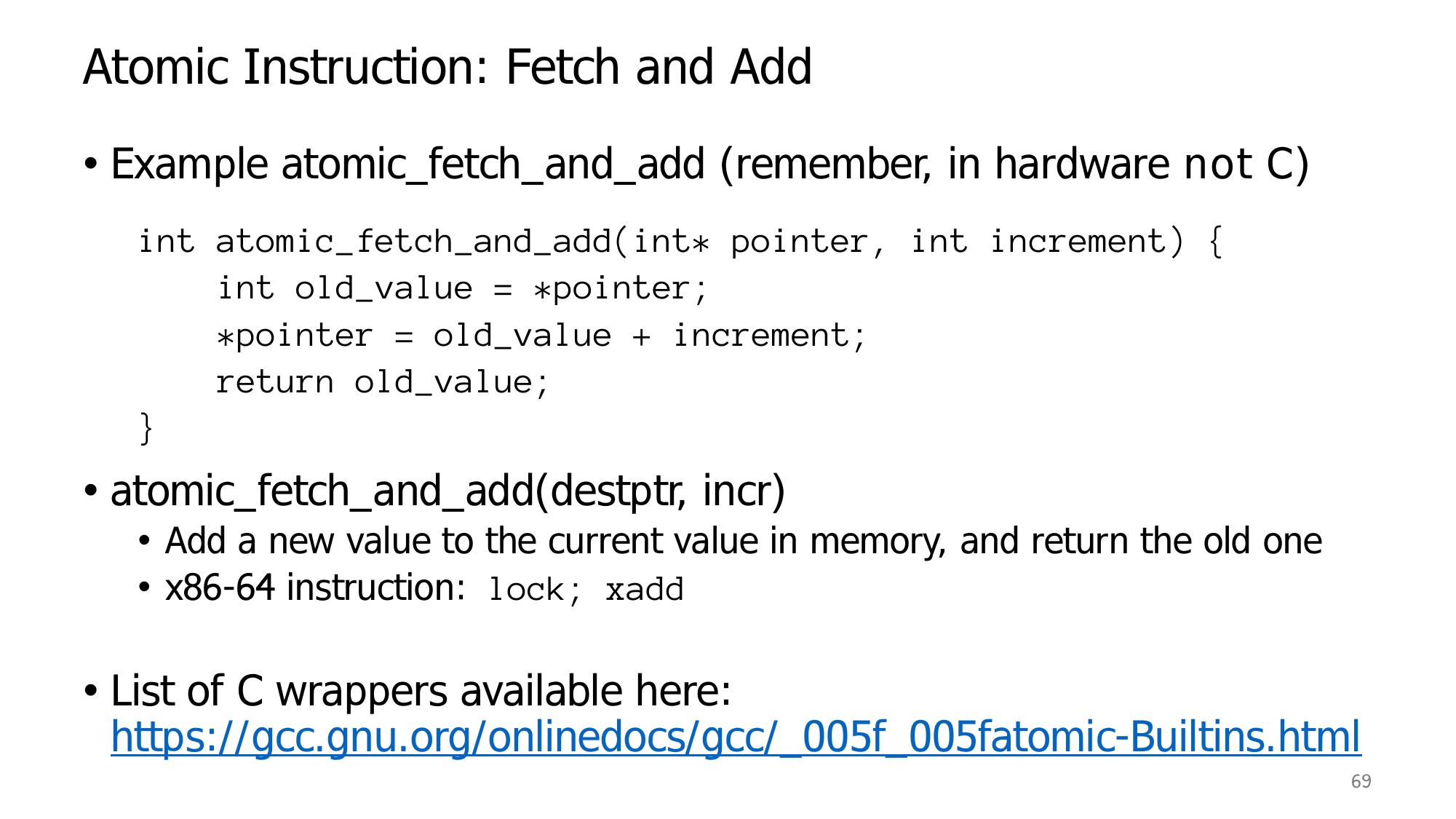

# Atomic Instruction: Fetch and Add
Example atomic_fetch_and_add (remember, in hardware not C)
int atomic_fetch_and_add(int* pointer, int increment) {
    int old_value = *pointer;
    *pointer = old_value + increment;
    return old_value;
}
atomic_fetch_and_add(destptr, incr)
Add a new value to the current value in memory, and return the old one
x86-64 instruction: lock; xadd

List of C wrappers available here:
https://gcc.gnu.org/onlinedocs/gcc/_005f_005fatomic-Builtins.html

69